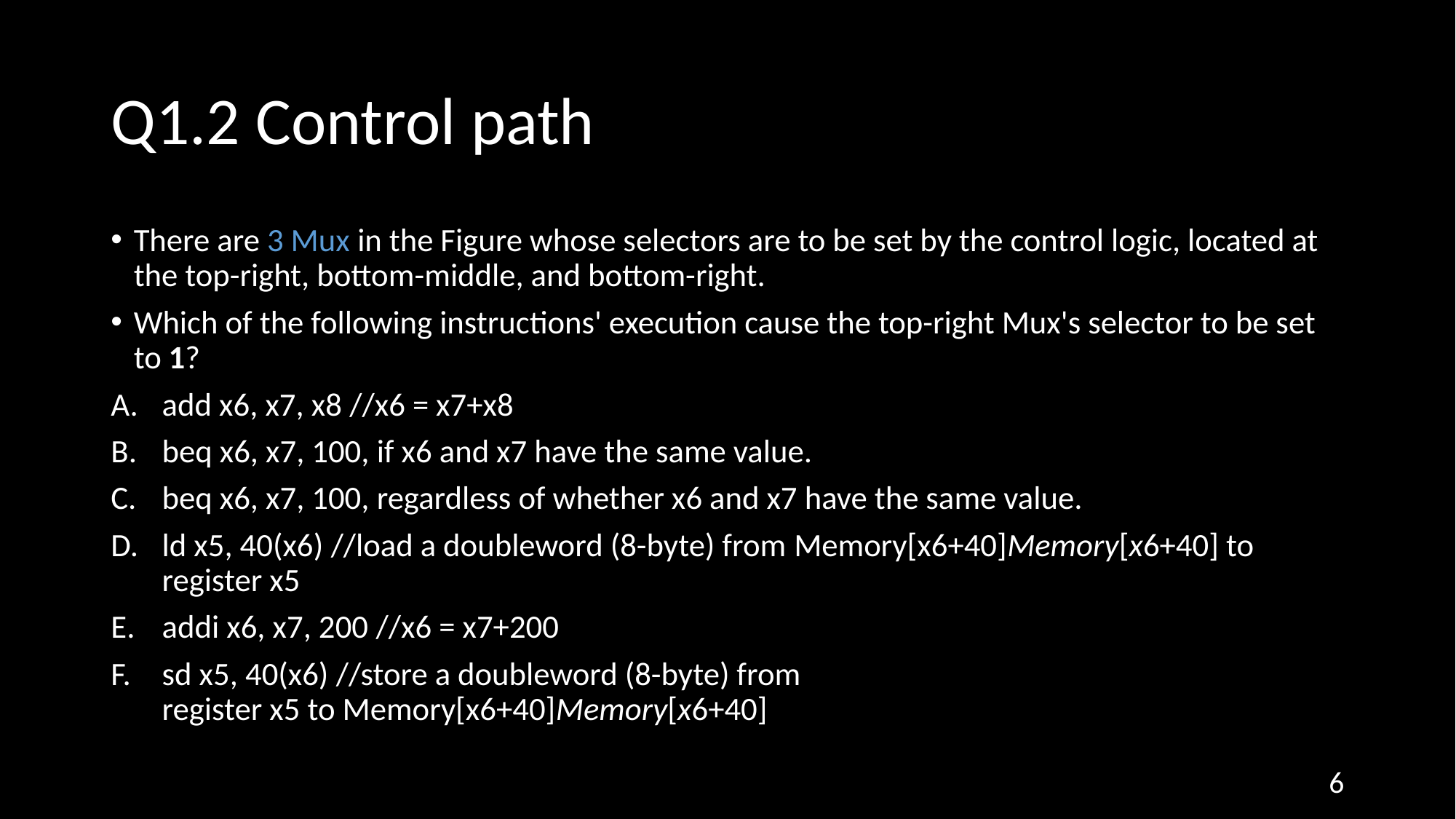

# Q1.2 Control path
There are 3 Mux in the Figure whose selectors are to be set by the control logic, located at the top-right, bottom-middle, and bottom-right.
Which of the following instructions' execution cause the top-right Mux's selector to be set to 1?
add x6, x7, x8 //x6 = x7+x8
beq x6, x7, 100, if x6 and x7 have the same value.
beq x6, x7, 100, regardless of whether x6 and x7 have the same value.
ld x5, 40(x6) //load a doubleword (8-byte) from Memory[x6+40]Memory[x6+40] to register x5
addi x6, x7, 200 //x6 = x7+200
sd x5, 40(x6) //store a doubleword (8-byte) from register x5 to Memory[x6+40]Memory[x6+40]

6